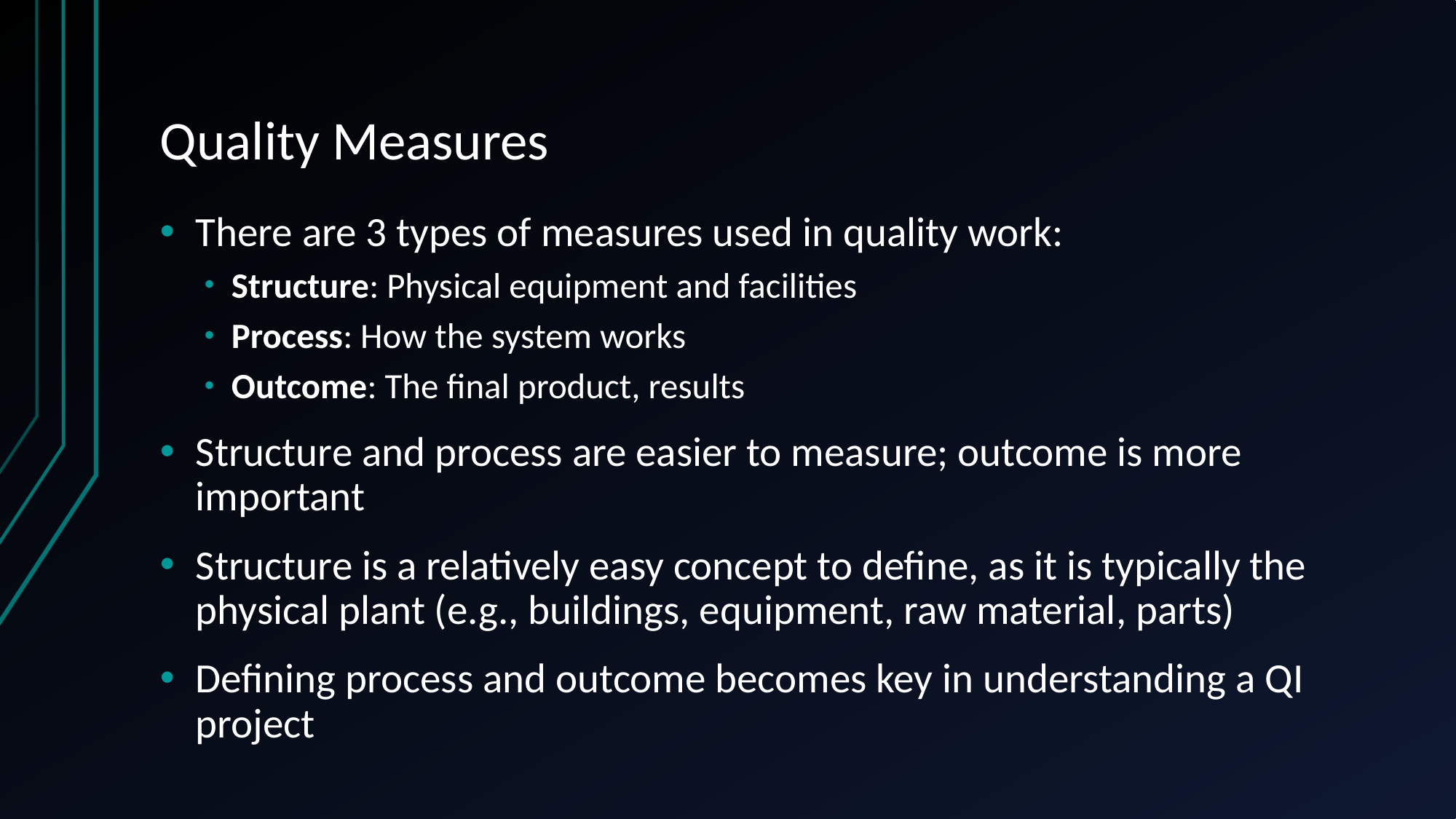

# Quality Measures
There are 3 types of measures used in quality work:
Structure: Physical equipment and facilities
Process: How the system works
Outcome: The final product, results
Structure and process are easier to measure; outcome is more important
Structure is a relatively easy concept to define, as it is typically the physical plant (e.g., buildings, equipment, raw material, parts)
Defining process and outcome becomes key in understanding a QI project